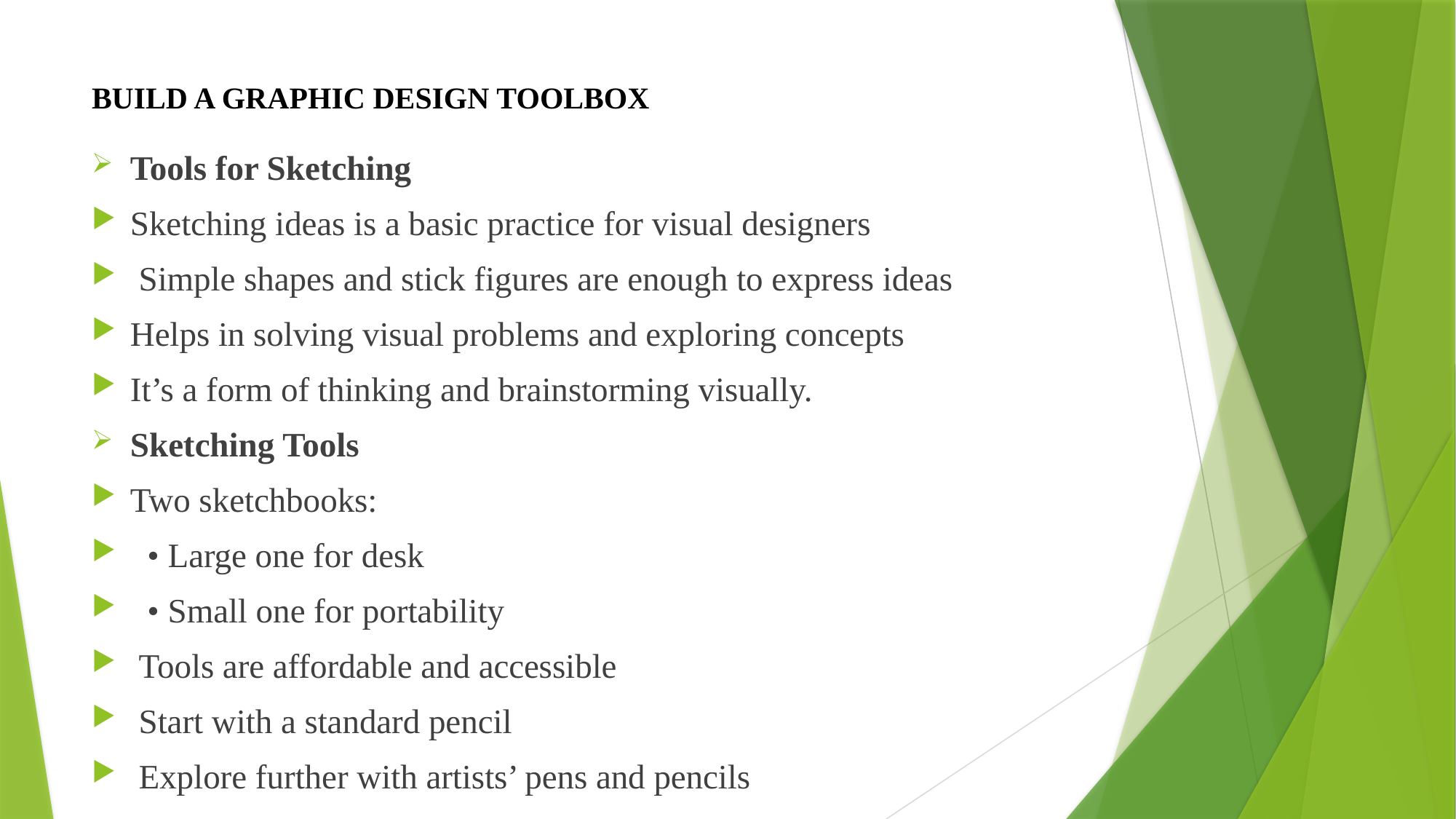

# BUILD A GRAPHIC DESIGN TOOLBOX
Tools for Sketching
Sketching ideas is a basic practice for visual designers
 Simple shapes and stick figures are enough to express ideas
Helps in solving visual problems and exploring concepts
It’s a form of thinking and brainstorming visually.
Sketching Tools
Two sketchbooks:
  • Large one for desk
  • Small one for portability
 Tools are affordable and accessible
 Start with a standard pencil
 Explore further with artists’ pens and pencils